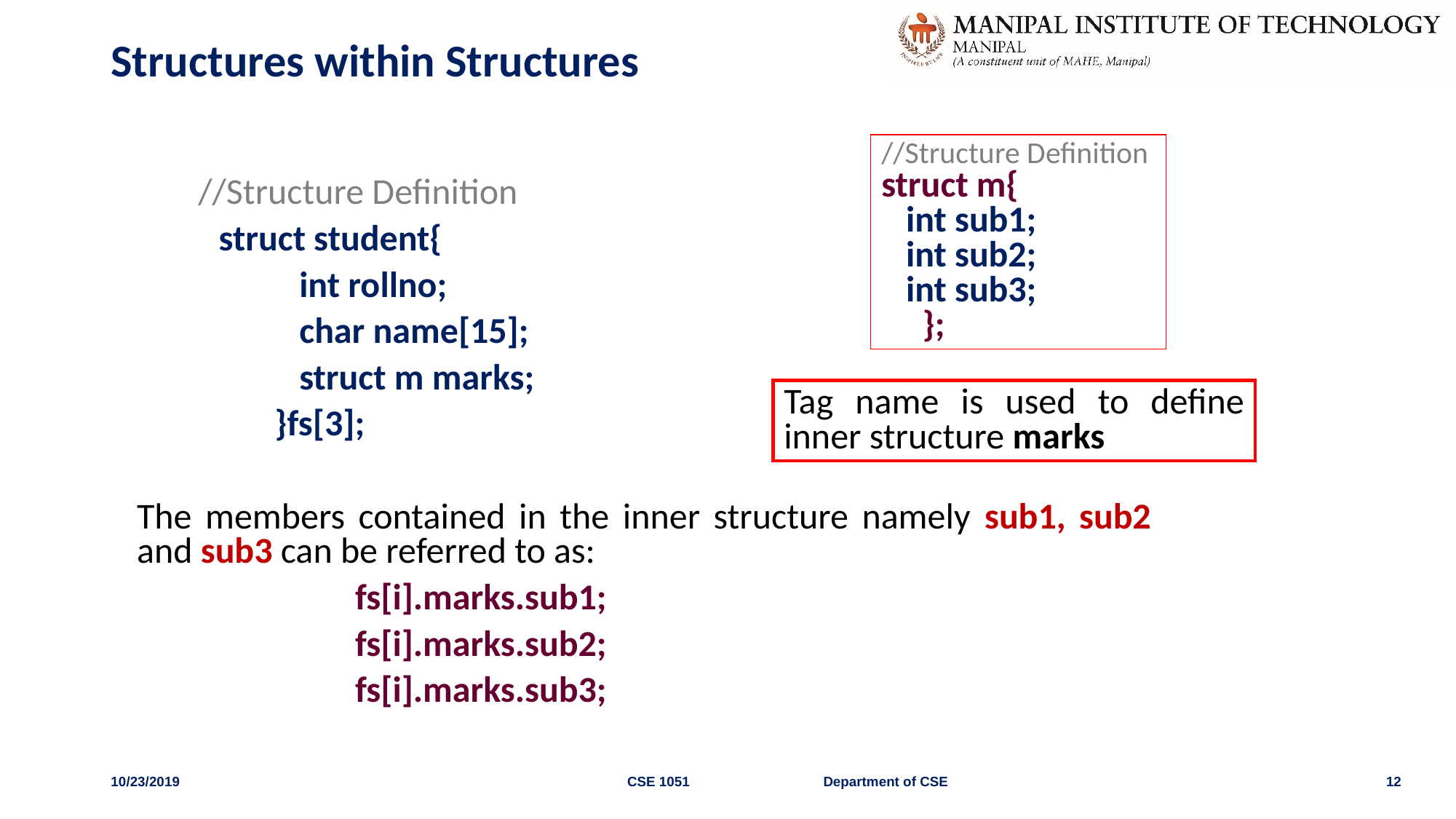

# Structures within Structures

	     //Structure Definition
          struct student{
		    int rollno;
	  	    char name[15];
		    struct m marks;
		 }fs[3];

The members contained in the inner structure namely sub1, sub2 and sub3 can be referred to as:
		fs[i].marks.sub1;
		fs[i].marks.sub2;
		fs[i].marks.sub3;

//Structure Definition
struct m{
   int sub1;
   int sub2;
   int sub3;
     };
Tag name is used to define inner structure marks
10/23/2019
CSE 1051                                   Department of CSE
12